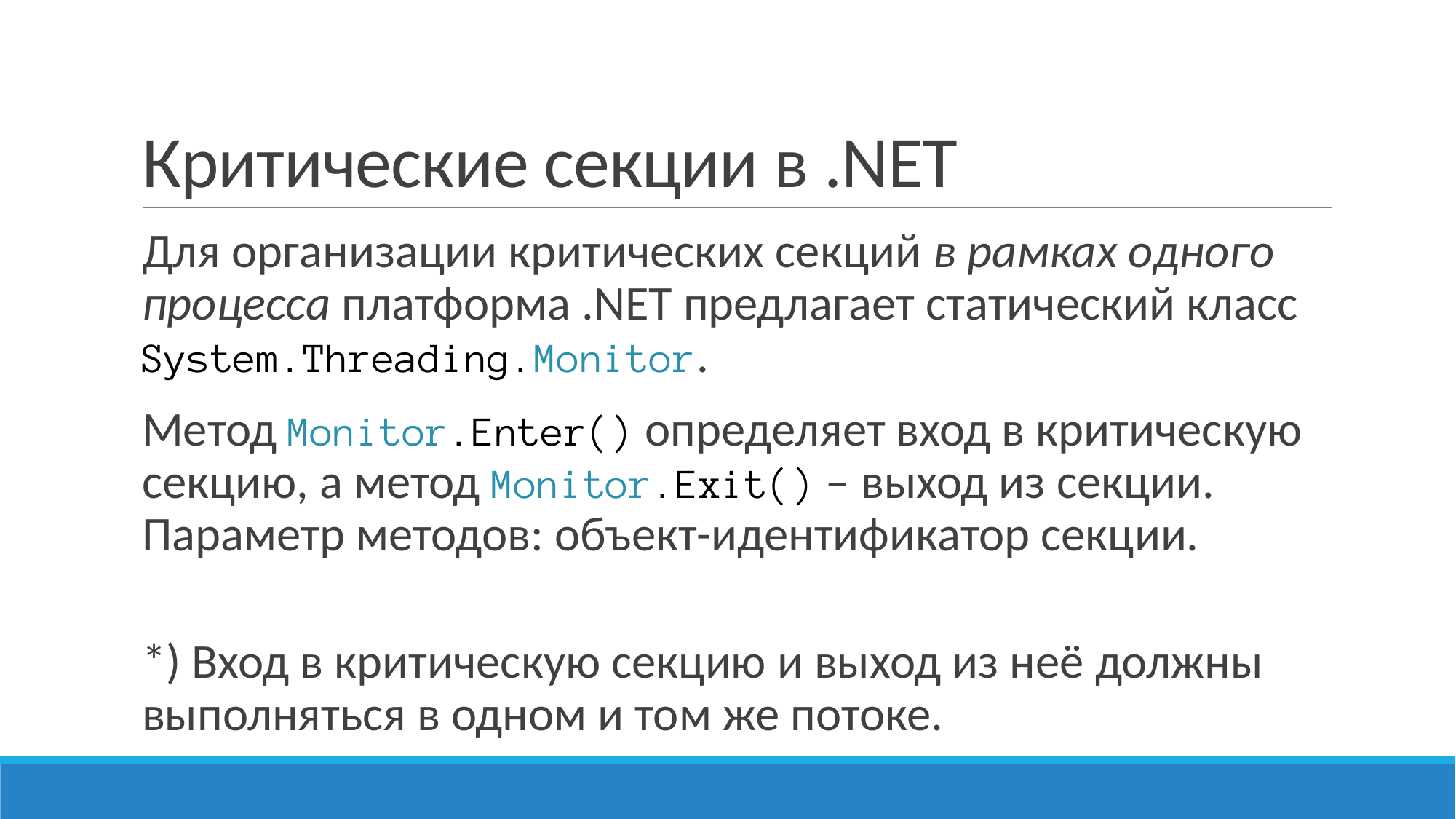

# Критические секции в .NET
Для организации критических секций в рамках одного процесса платформа .NET предлагает статический класс System.Threading.Monitor.
Метод Monitor.Enter() определяет вход в критическую секцию, а метод Monitor.Exit() – выход из секции. Параметр методов: объект-идентификатор секции.

*) Вход в критическую секцию и выход из неё должны выполняться в одном и том же потоке.